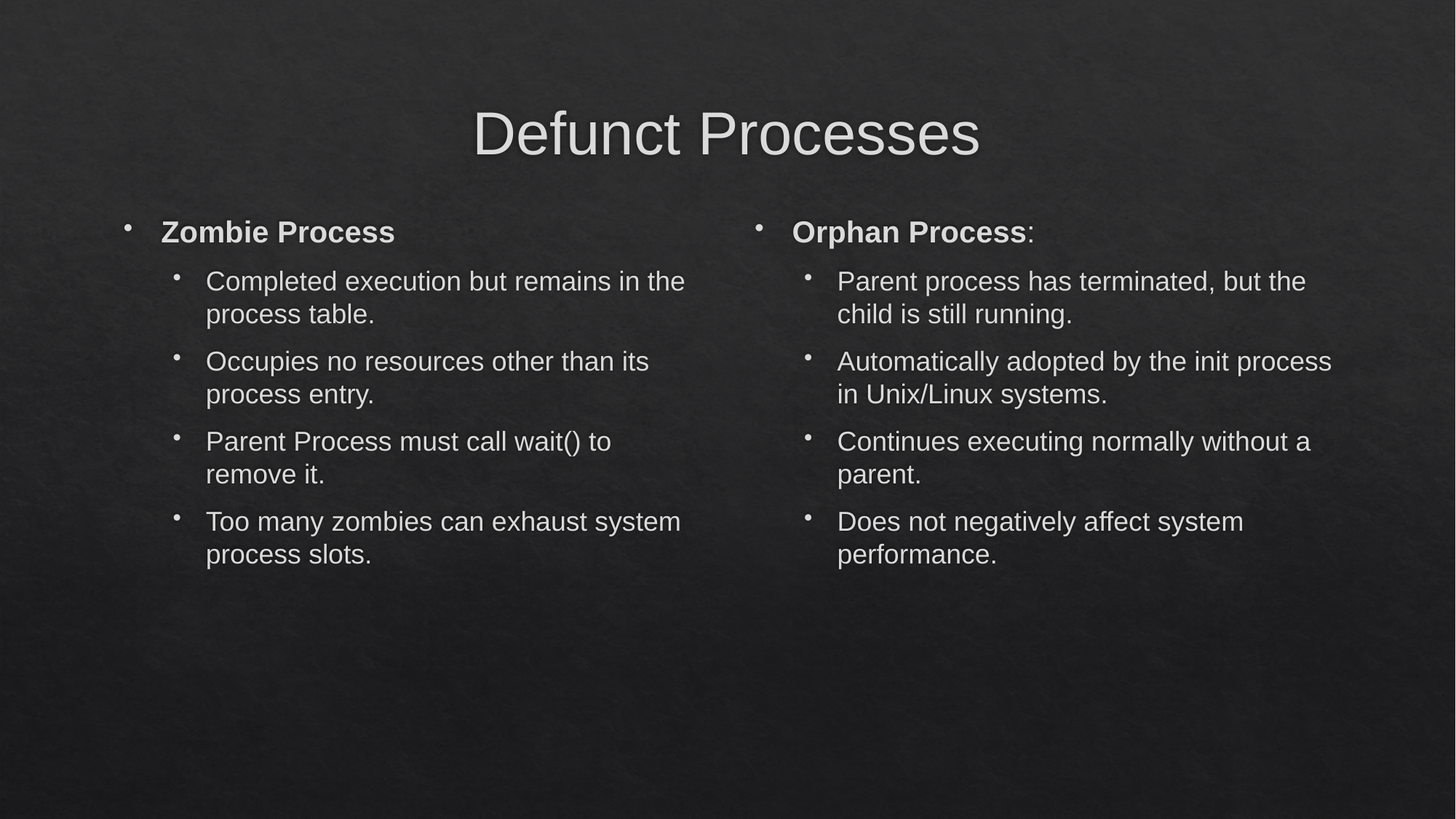

# Defunct Processes
Zombie Process
Completed execution but remains in the process table.
Occupies no resources other than its process entry.
Parent Process must call wait() to remove it.
Too many zombies can exhaust system process slots.
Orphan Process:
Parent process has terminated, but the child is still running.
Automatically adopted by the init process in Unix/Linux systems.
Continues executing normally without a parent.
Does not negatively affect system performance.